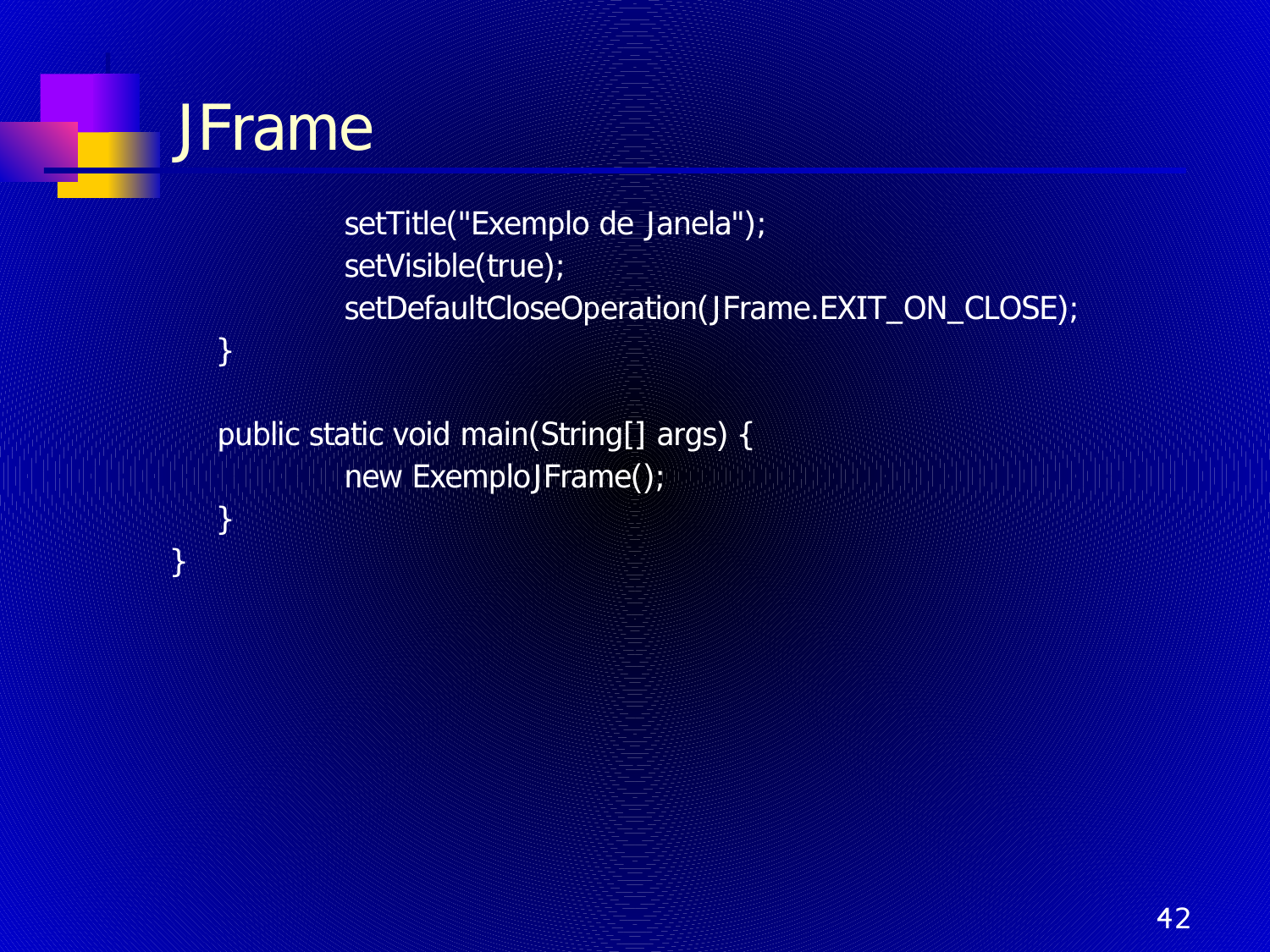

JFrame
		setTitle("Exemplo de Janela");
		setVisible(true);
		setDefaultCloseOperation(JFrame.EXIT_ON_CLOSE);
	}

	public static void main(String[] args) {
		new ExemploJFrame();
	}
}

42